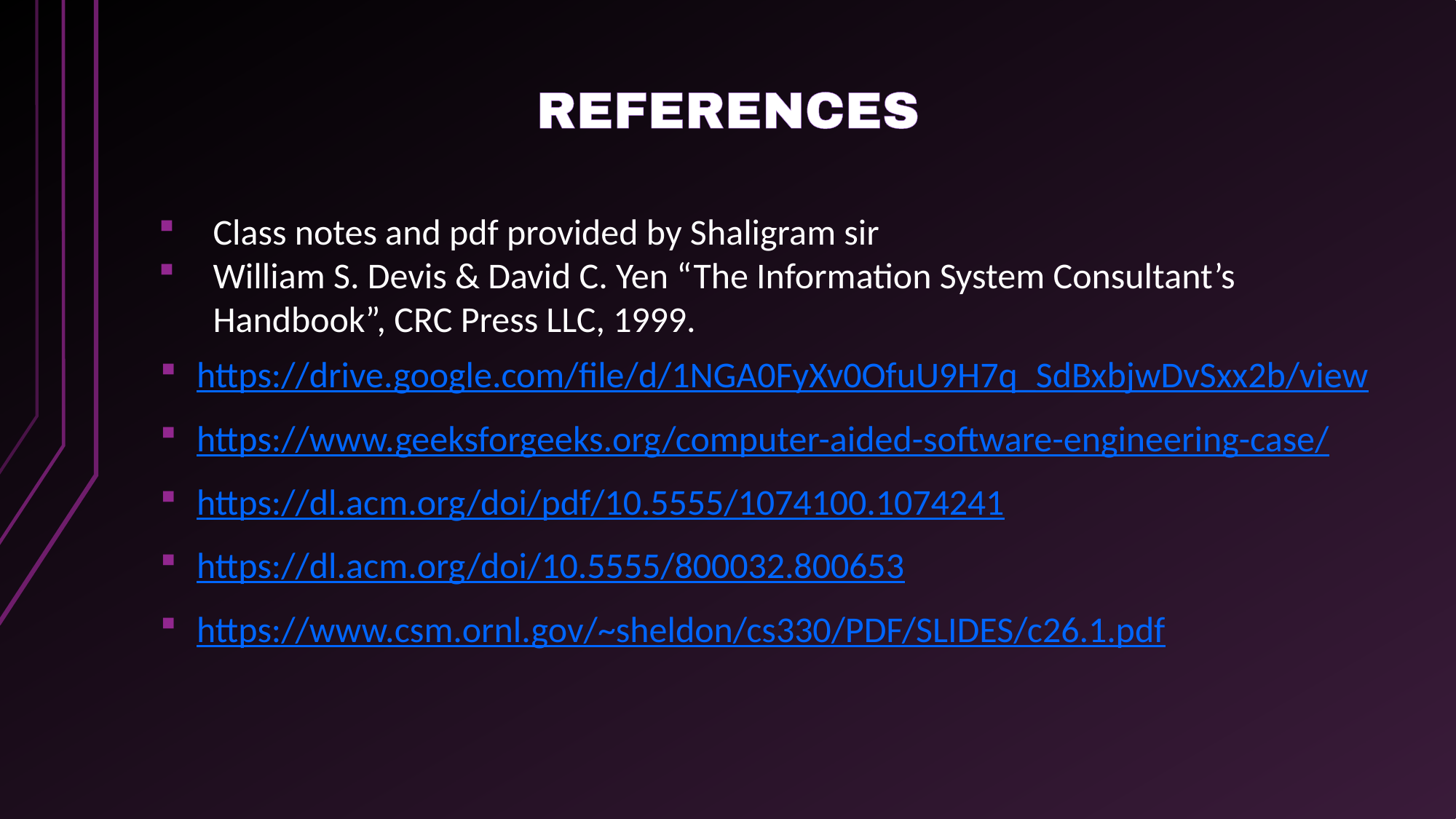

# REFERENCES
Class notes and pdf provided by Shaligram sir
William S. Devis & David C. Yen “The Information System Consultant’s Handbook”, CRC Press LLC, 1999.

https://drive.google.com/file/d/1NGA0FyXv0OfuU9H7q_SdBxbjwDvSxx2b/view
https://www.geeksforgeeks.org/computer-aided-software-engineering-case/
https://dl.acm.org/doi/pdf/10.5555/1074100.1074241
https://dl.acm.org/doi/10.5555/800032.800653
https://www.csm.ornl.gov/~sheldon/cs330/PDF/SLIDES/c26.1.pdf